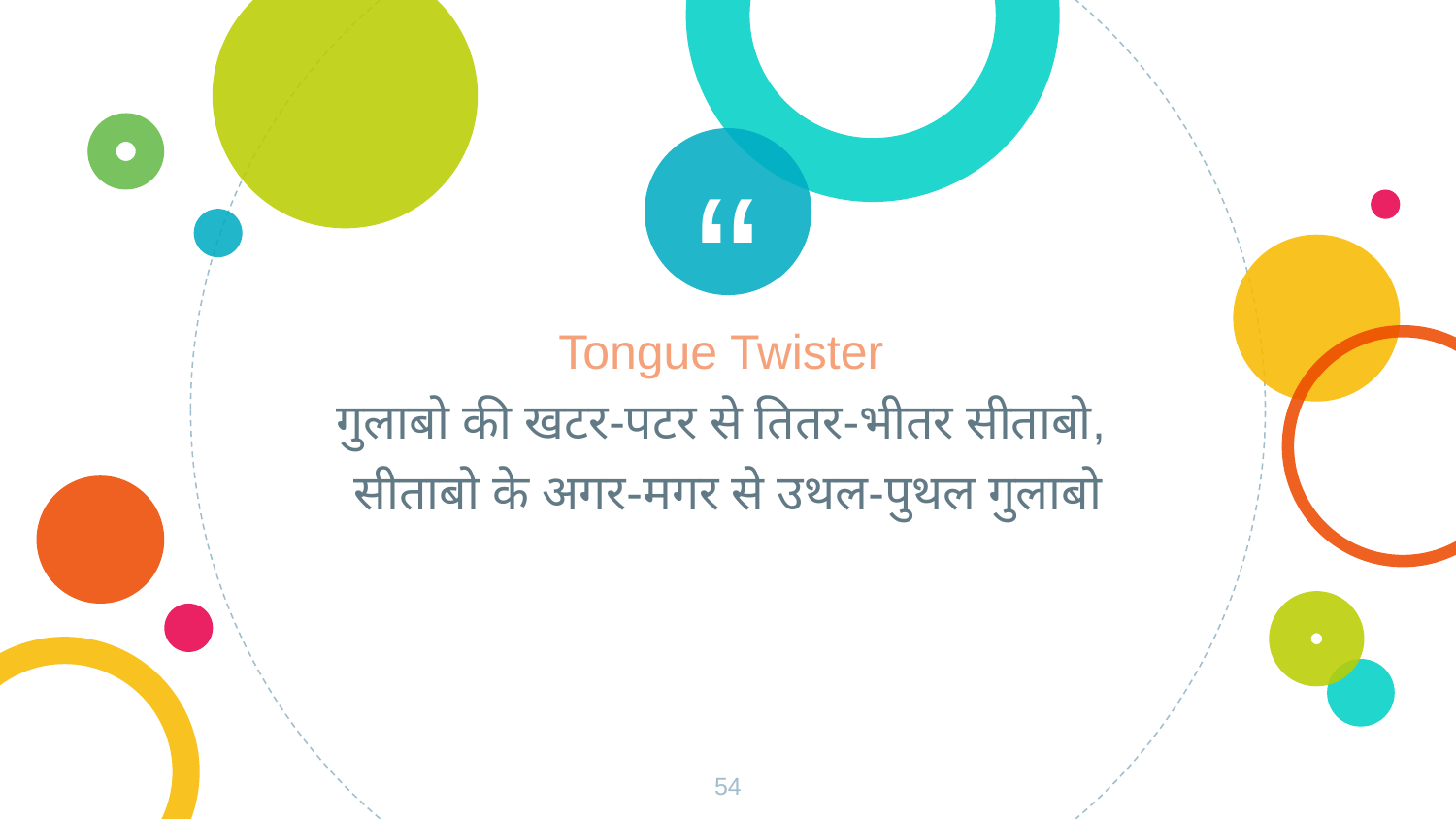

Tongue Twister
गुलाबो की खटर-पटर से तितर-भीतर सीताबो,
सीताबो के अगर-मगर से उथल-पुथल गुलाबो
54